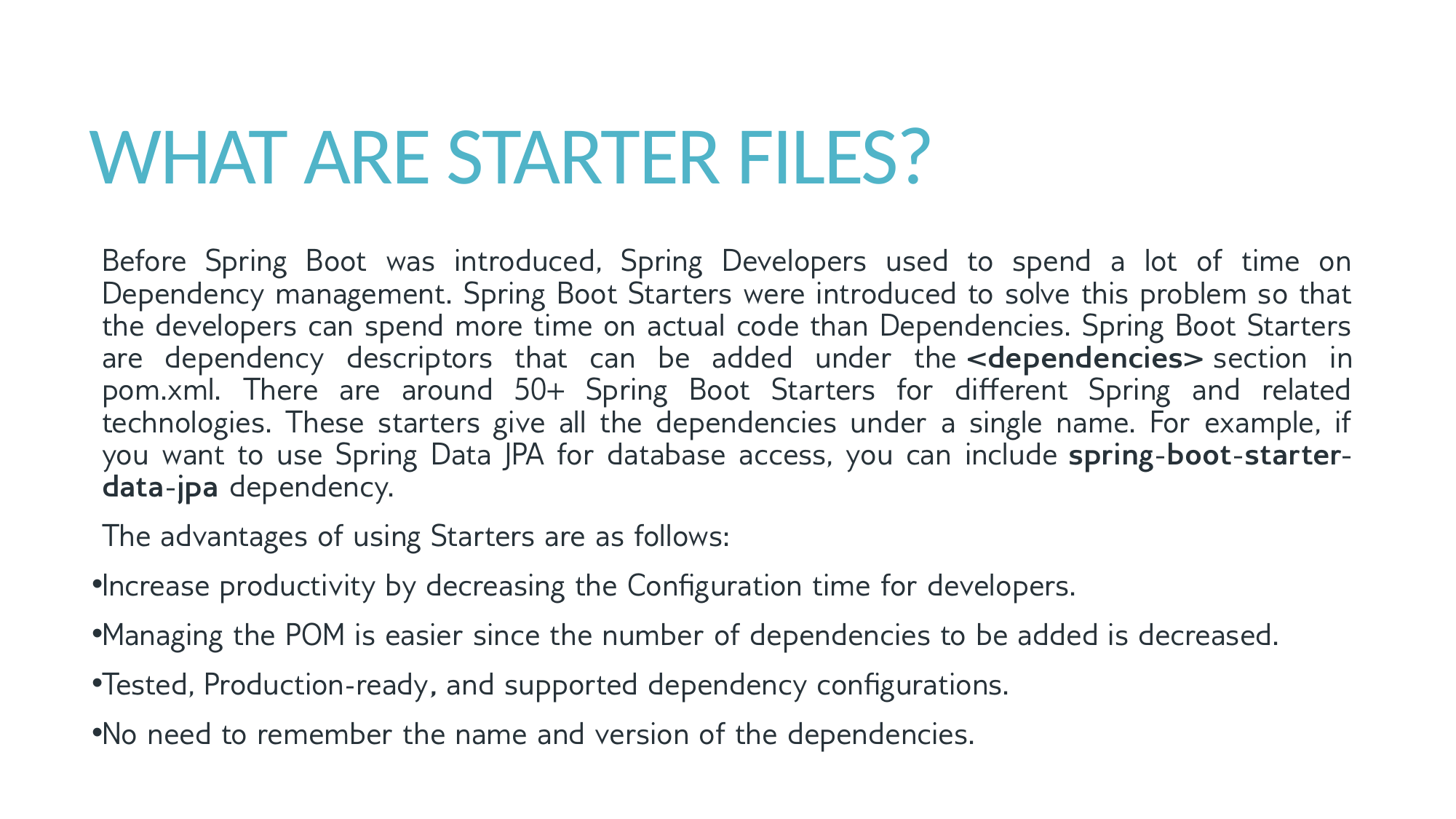

# WHAT ARE STARTER FILES?
Before Spring Boot was introduced, Spring Developers used to spend a lot of time on Dependency management. Spring Boot Starters were introduced to solve this problem so that the developers can spend more time on actual code than Dependencies. Spring Boot Starters are dependency descriptors that can be added under the <dependencies> section in pom.xml. There are around 50+ Spring Boot Starters for different Spring and related technologies. These starters give all the dependencies under a single name. For example, if you want to use Spring Data JPA for database access, you can include spring-boot-starter-data-jpa dependency.
The advantages of using Starters are as follows:
Increase productivity by decreasing the Configuration time for developers.
Managing the POM is easier since the number of dependencies to be added is decreased.
Tested, Production-ready, and supported dependency configurations.
No need to remember the name and version of the dependencies.